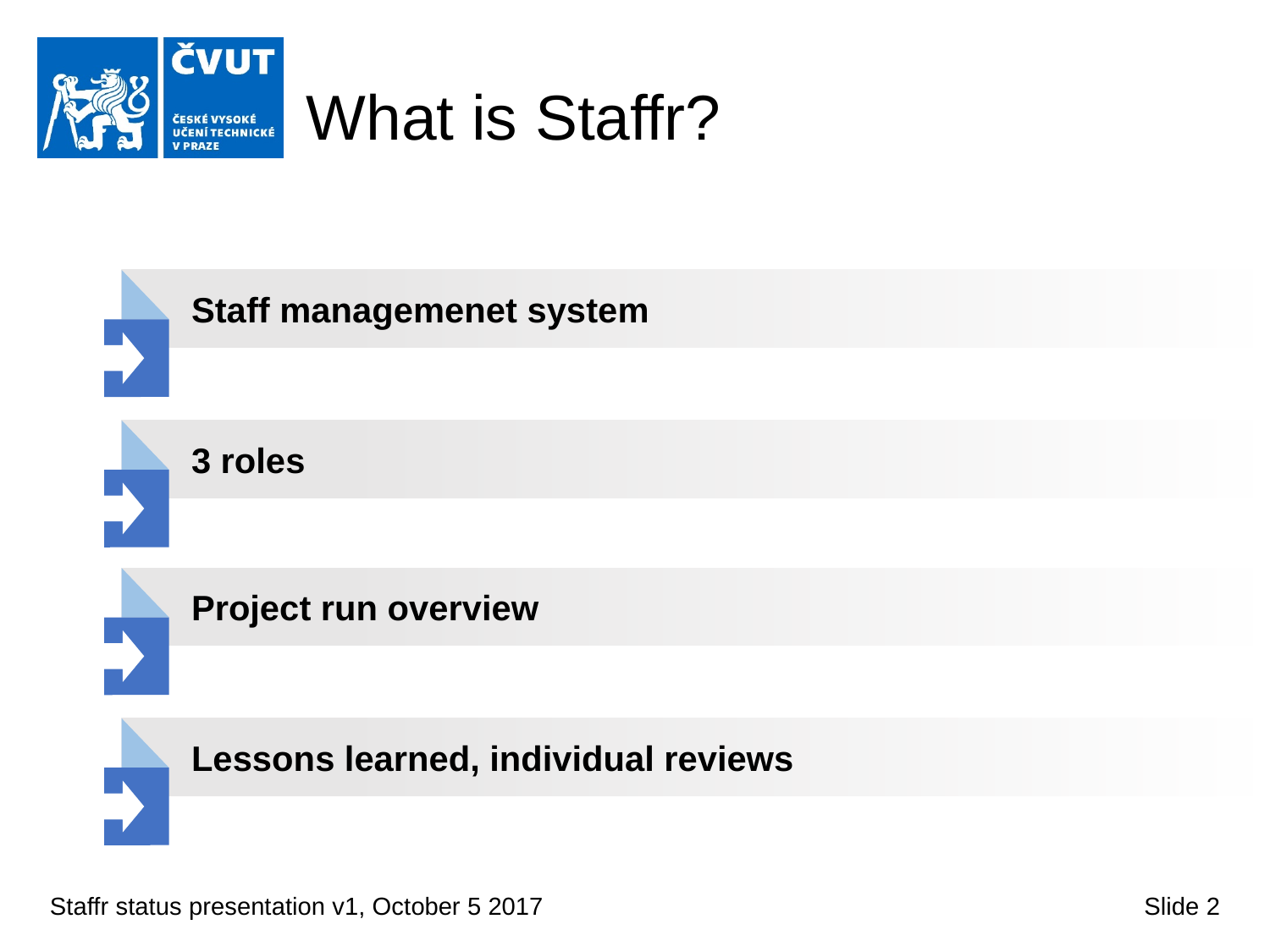

# What is Staffr?
Staff managemenet system

3 roles

Project run overview

Lessons learned, individual reviews